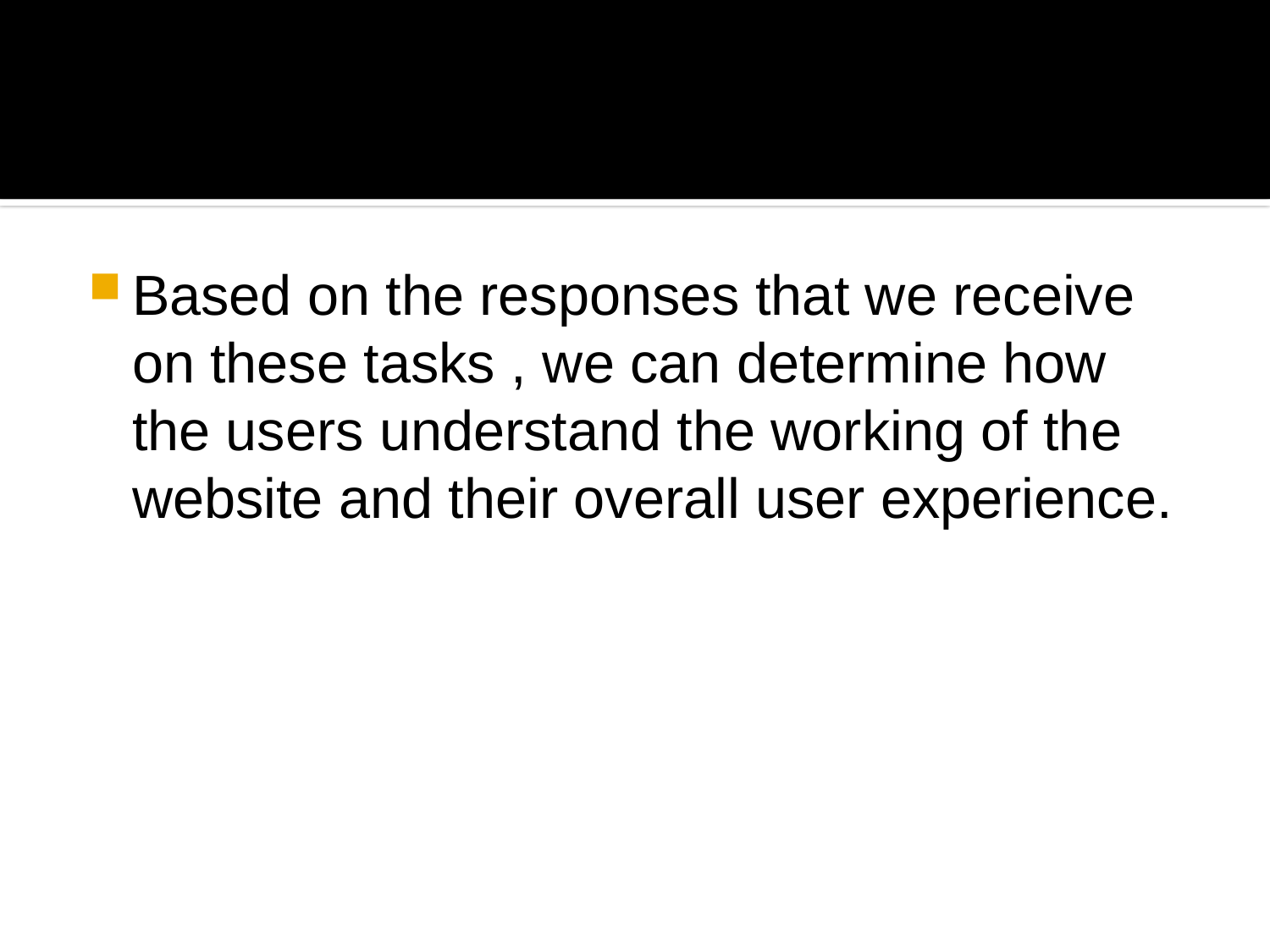

#
Based on the responses that we receive on these tasks , we can determine how the users understand the working of the website and their overall user experience.